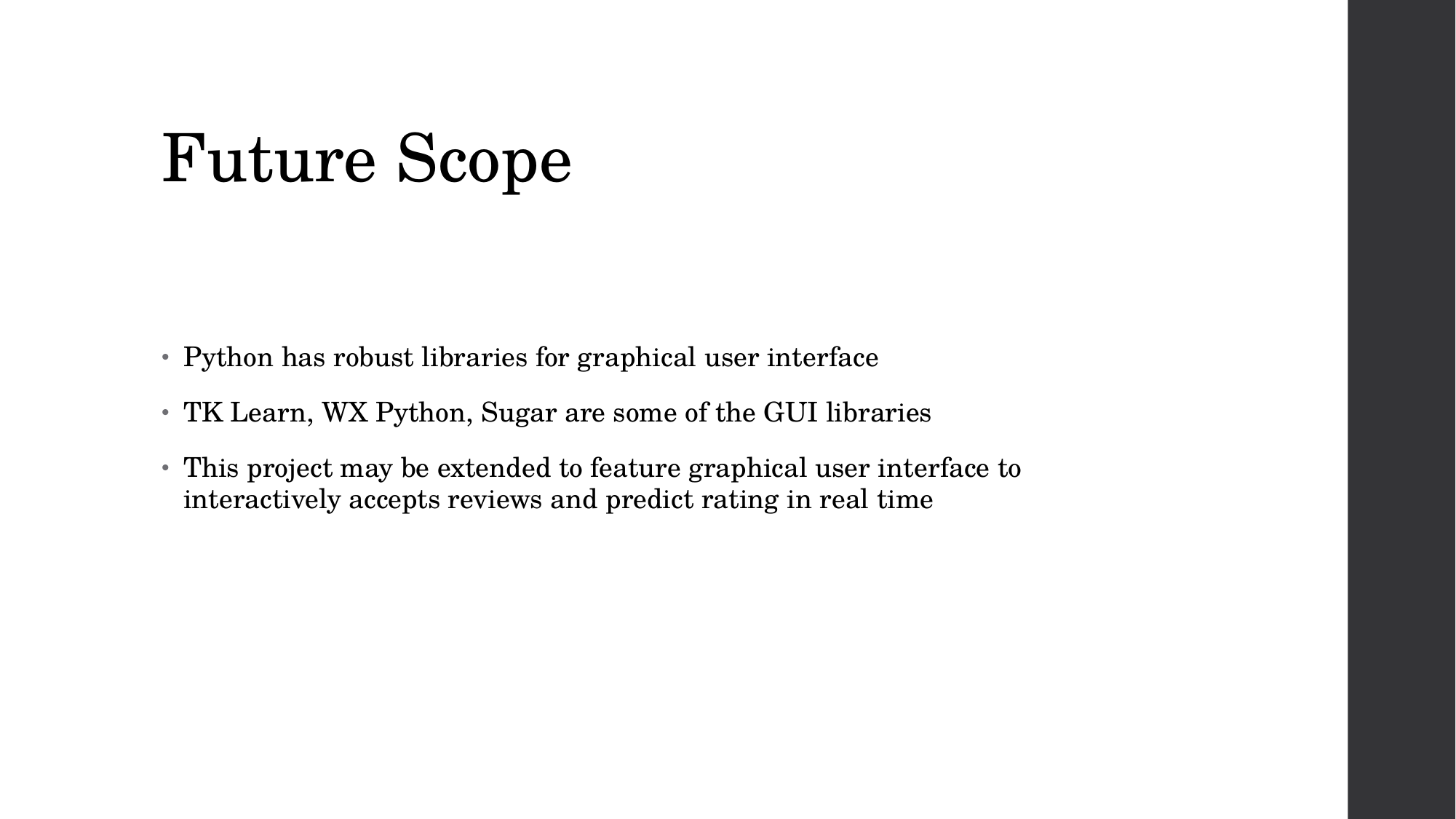

# Future Scope
Python has robust libraries for graphical user interface
TK Learn, WX Python, Sugar are some of the GUI libraries
This project may be extended to feature graphical user interface to interactively accepts reviews and predict rating in real time